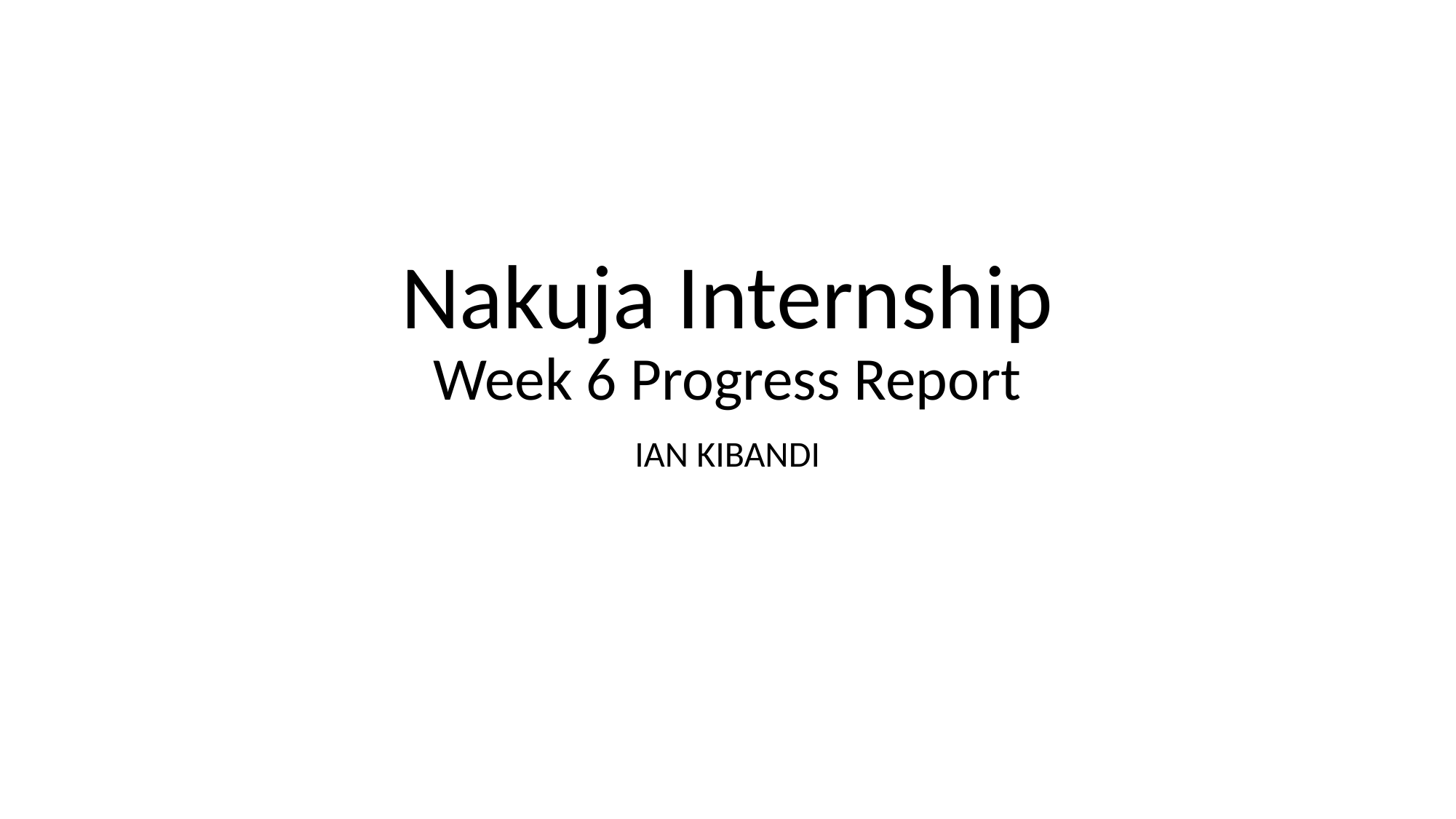

Nakuja Internship
Week 6 Progress Report
IAN KIBANDI